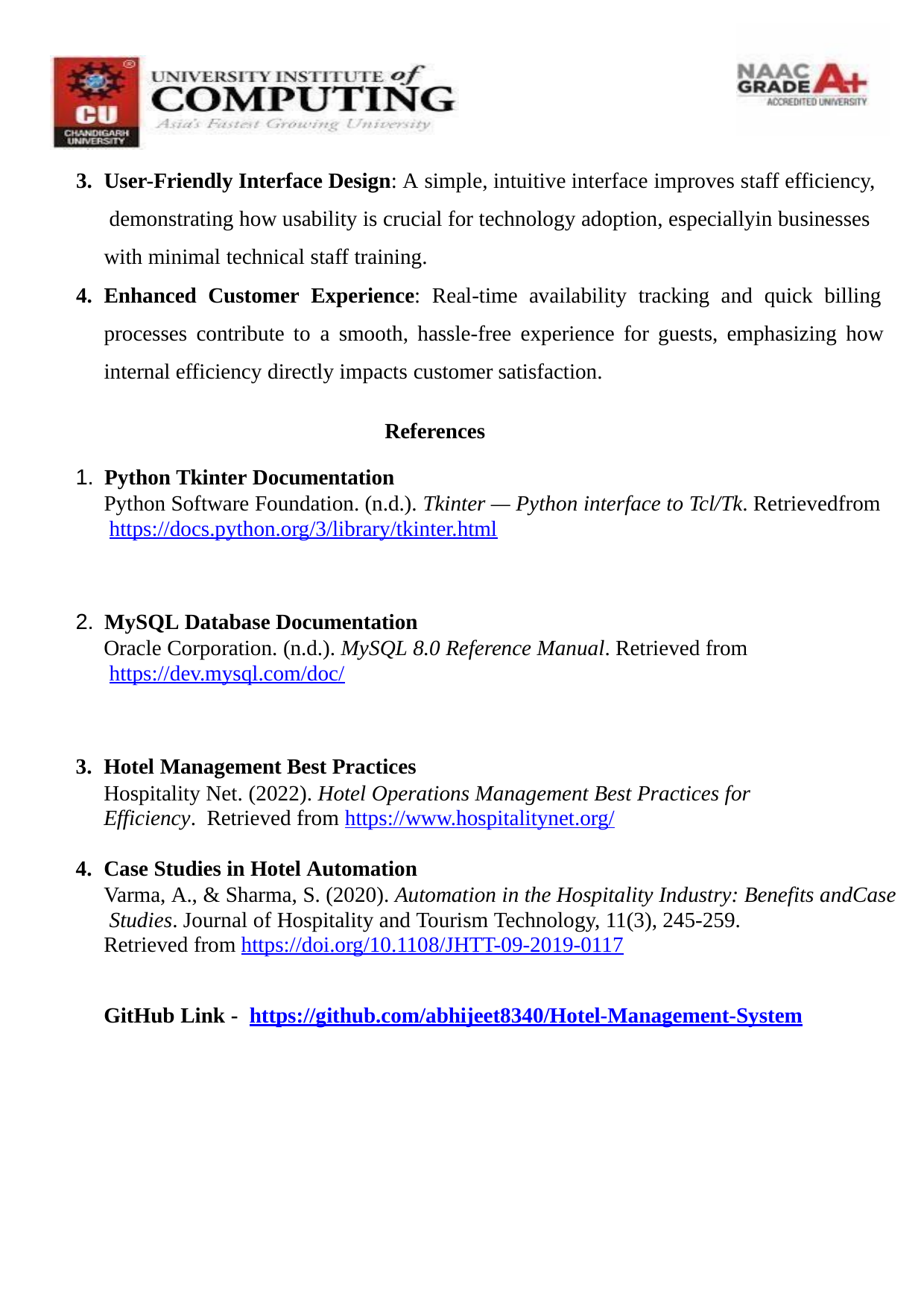

User-Friendly Interface Design: A simple, intuitive interface improves staff efficiency,  demonstrating how usability is crucial for technology adoption, especiallyin businesses  with minimal technical staff training.
Enhanced Customer Experience: Real-time availability tracking and quick billing  processes contribute to a smooth, hassle-free experience for guests, emphasizing how  internal efficiency directly impacts customer satisfaction.

References
1. Python Tkinter Documentation
Python Software Foundation. (n.d.). Tkinter — Python interface to Tcl/Tk. Retrievedfrom  https://docs.python.org/3/library/tkinter.html
2. MySQL Database Documentation
Oracle Corporation. (n.d.). MySQL 8.0 Reference Manual. Retrieved from  https://dev.mysql.com/doc/
Hotel Management Best Practices
Hospitality Net. (2022). Hotel Operations Management Best Practices for Efficiency.  Retrieved from https://www.hospitalitynet.org/

Case Studies in Hotel Automation
Varma, A., & Sharma, S. (2020). Automation in the Hospitality Industry: Benefits andCase  Studies. Journal of Hospitality and Tourism Technology, 11(3), 245-259.
Retrieved from https://doi.org/10.1108/JHTT-09-2019-0117

GitHub Link - https://github.com/abhijeet8340/Hotel-Management-System